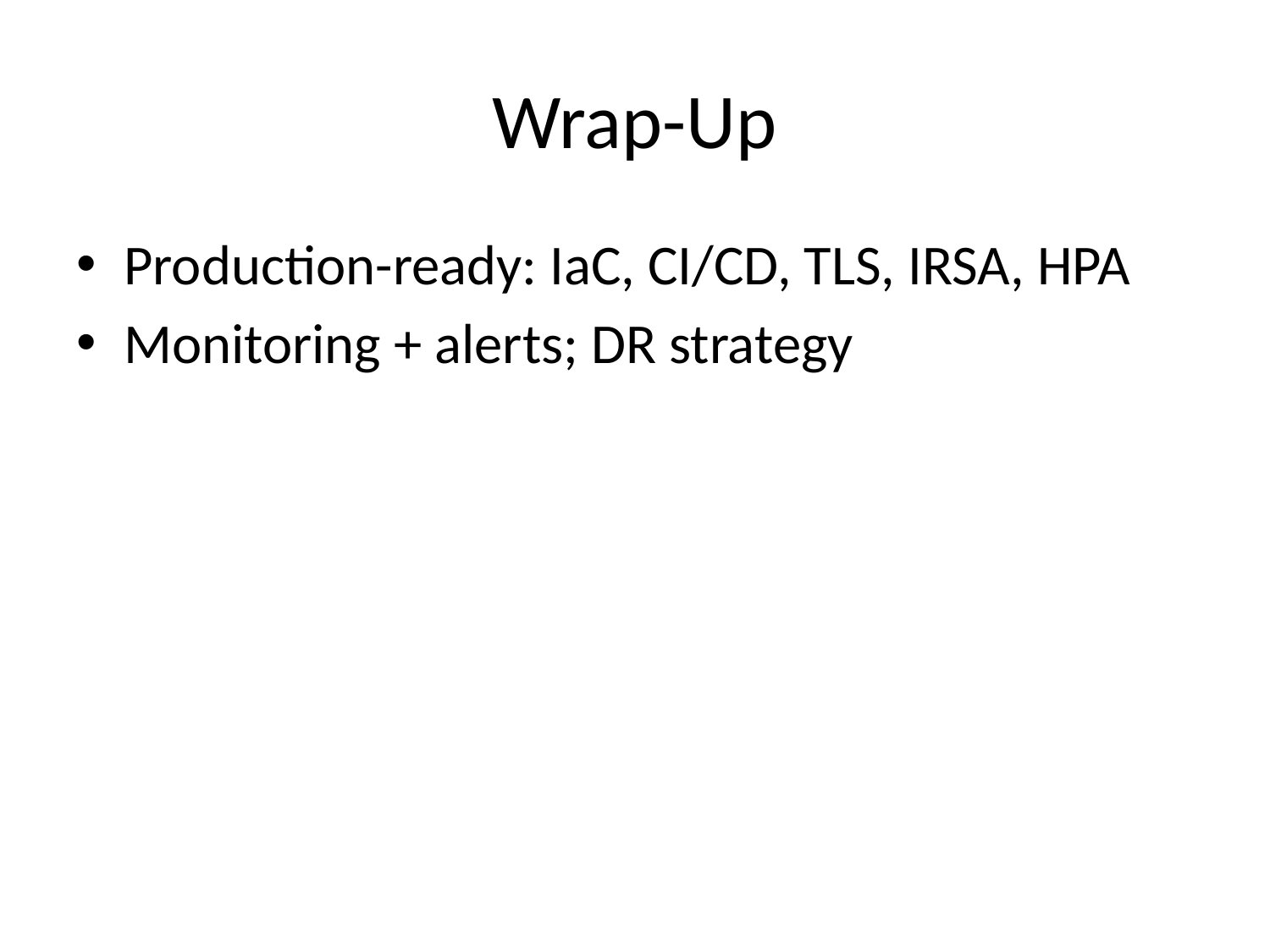

# Wrap-Up
Production-ready: IaC, CI/CD, TLS, IRSA, HPA
Monitoring + alerts; DR strategy